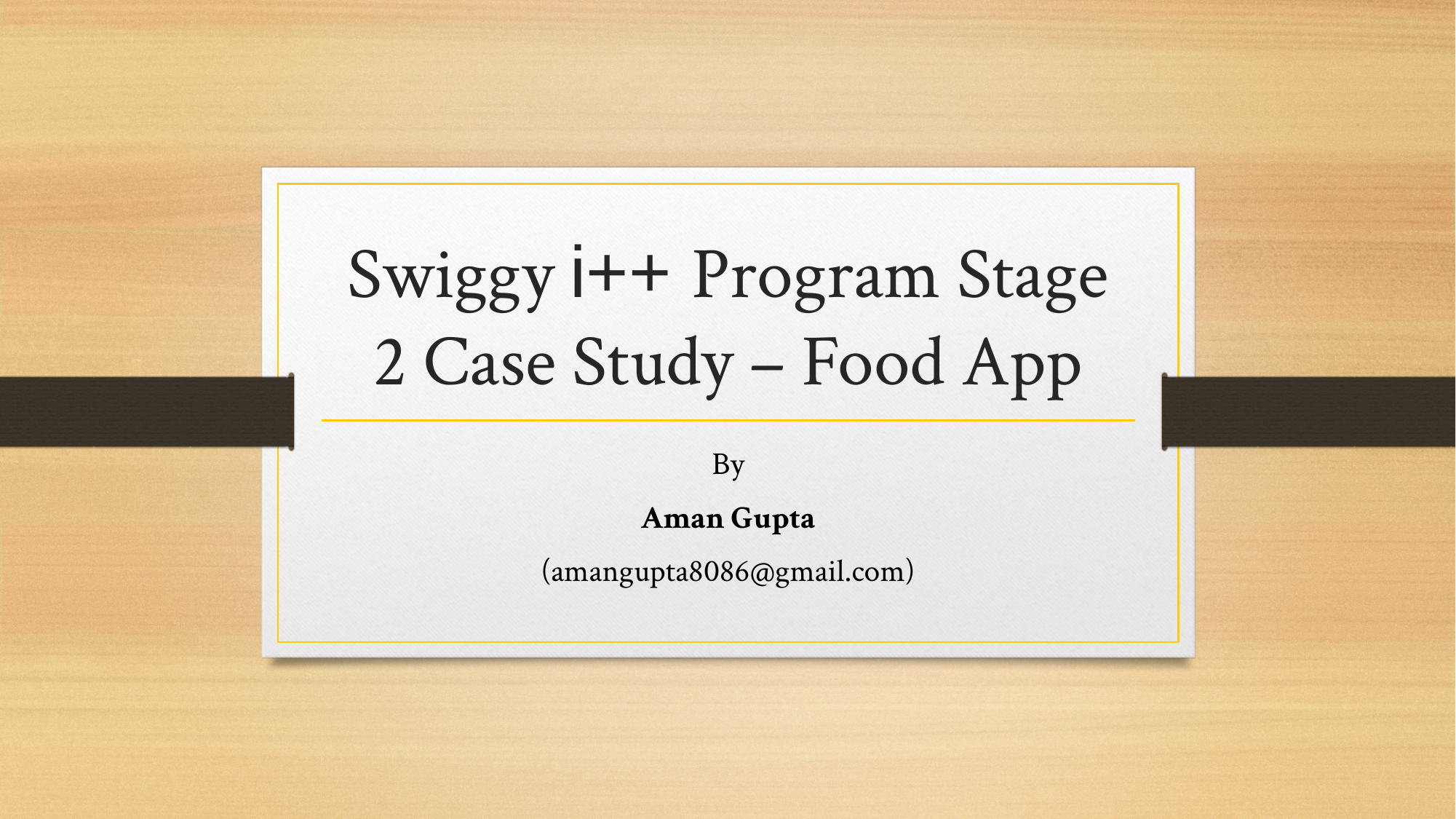

# Swiggy i++ Program Stage 2 Case Study – Food App
By
Aman Gupta
(amangupta8086@gmail.com)